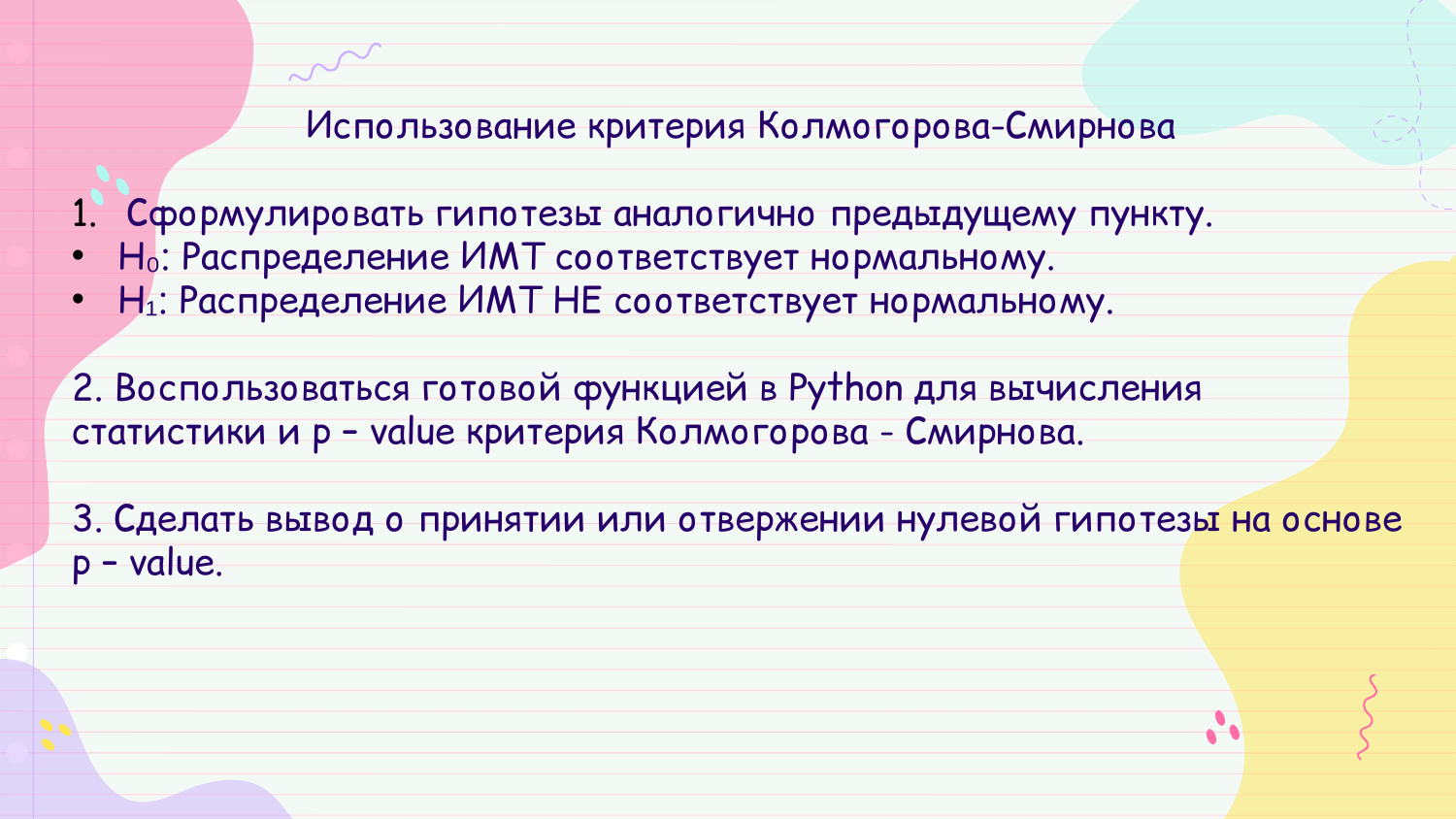

Использование критерия Колмогорова-Смирнова

Сформулировать гипотезы аналогично предыдущему пункту.
H₀: Распределение ИМТ соответствует нормальному.
H₁: Распределение ИМТ НЕ соответствует нормальному.

2. Воспользоваться готовой функцией в Python для вычисления статистики и p – value критерия Колмогорова - Смирнова.

3. Сделать вывод о принятии или отвержении нулевой гипотезы на основе p – value.